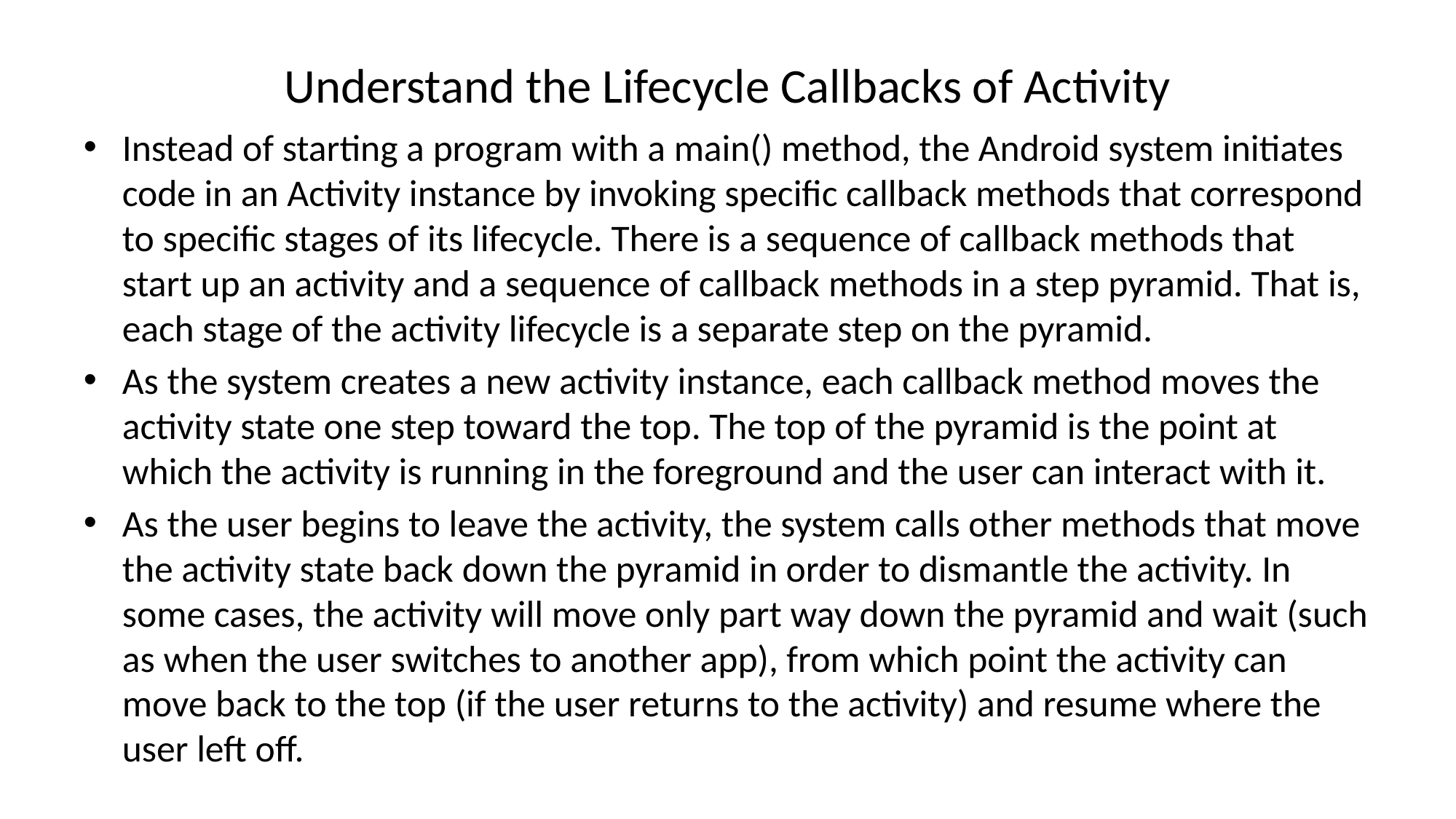

# Understand the Lifecycle Callbacks of Activity
Instead of starting a program with a main() method, the Android system initiates code in an Activity instance by invoking specific callback methods that correspond to specific stages of its lifecycle. There is a sequence of callback methods that start up an activity and a sequence of callback methods in a step pyramid. That is, each stage of the activity lifecycle is a separate step on the pyramid.
As the system creates a new activity instance, each callback method moves the activity state one step toward the top. The top of the pyramid is the point at which the activity is running in the foreground and the user can interact with it.
As the user begins to leave the activity, the system calls other methods that move the activity state back down the pyramid in order to dismantle the activity. In some cases, the activity will move only part way down the pyramid and wait (such as when the user switches to another app), from which point the activity can move back to the top (if the user returns to the activity) and resume where the user left off.